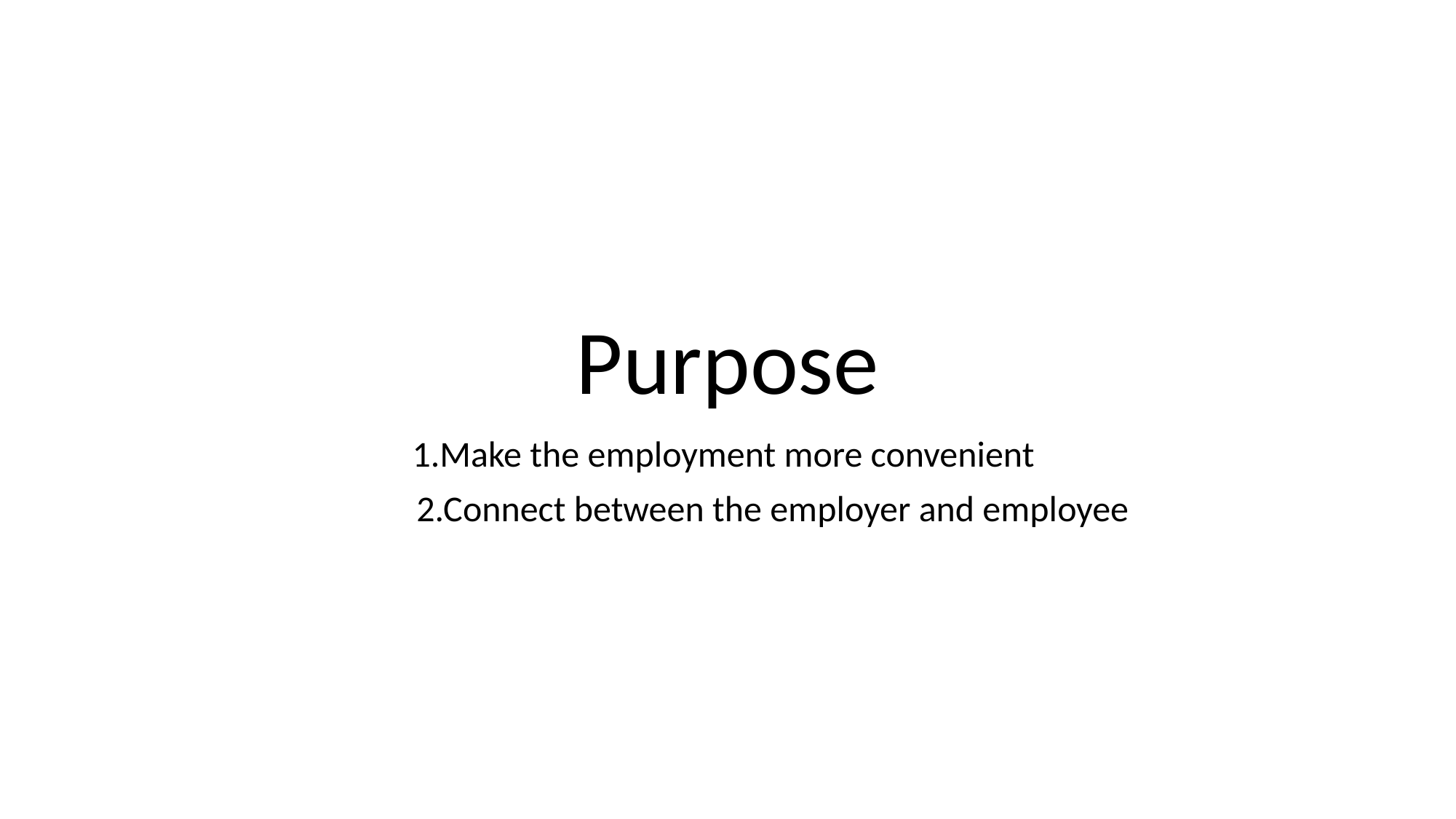

# Purpose
1.Make the employment more convenient
           2.Connect between the employer and employee